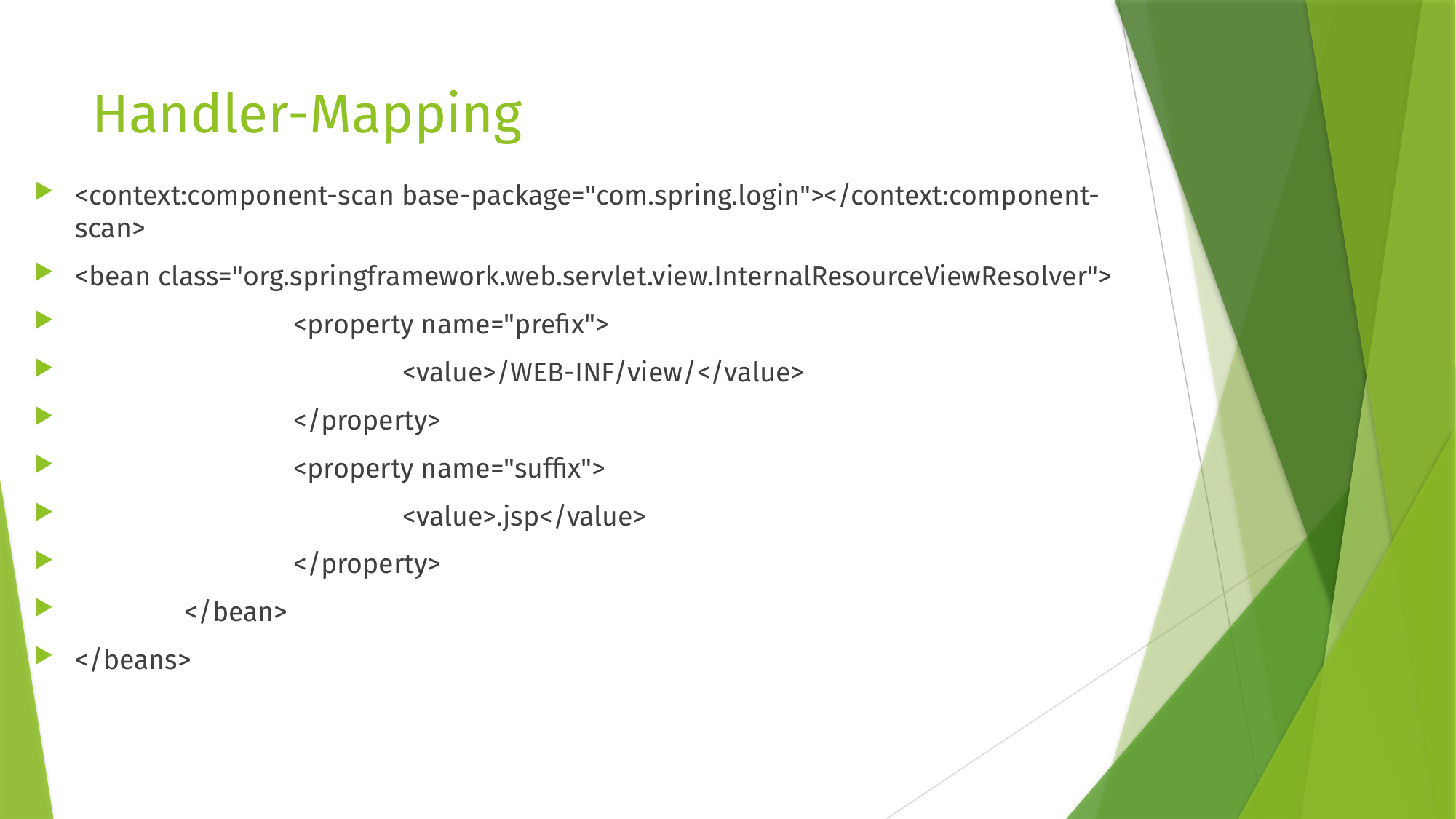

# Handler-Mapping
<context:component-scan base-package="com.spring.login"></context:component-scan>
<bean class="org.springframework.web.servlet.view.InternalResourceViewResolver">
		<property name="prefix">
			<value>/WEB-INF/view/</value>
		</property>
		<property name="suffix">
			<value>.jsp</value>
		</property>
	</bean>
</beans>